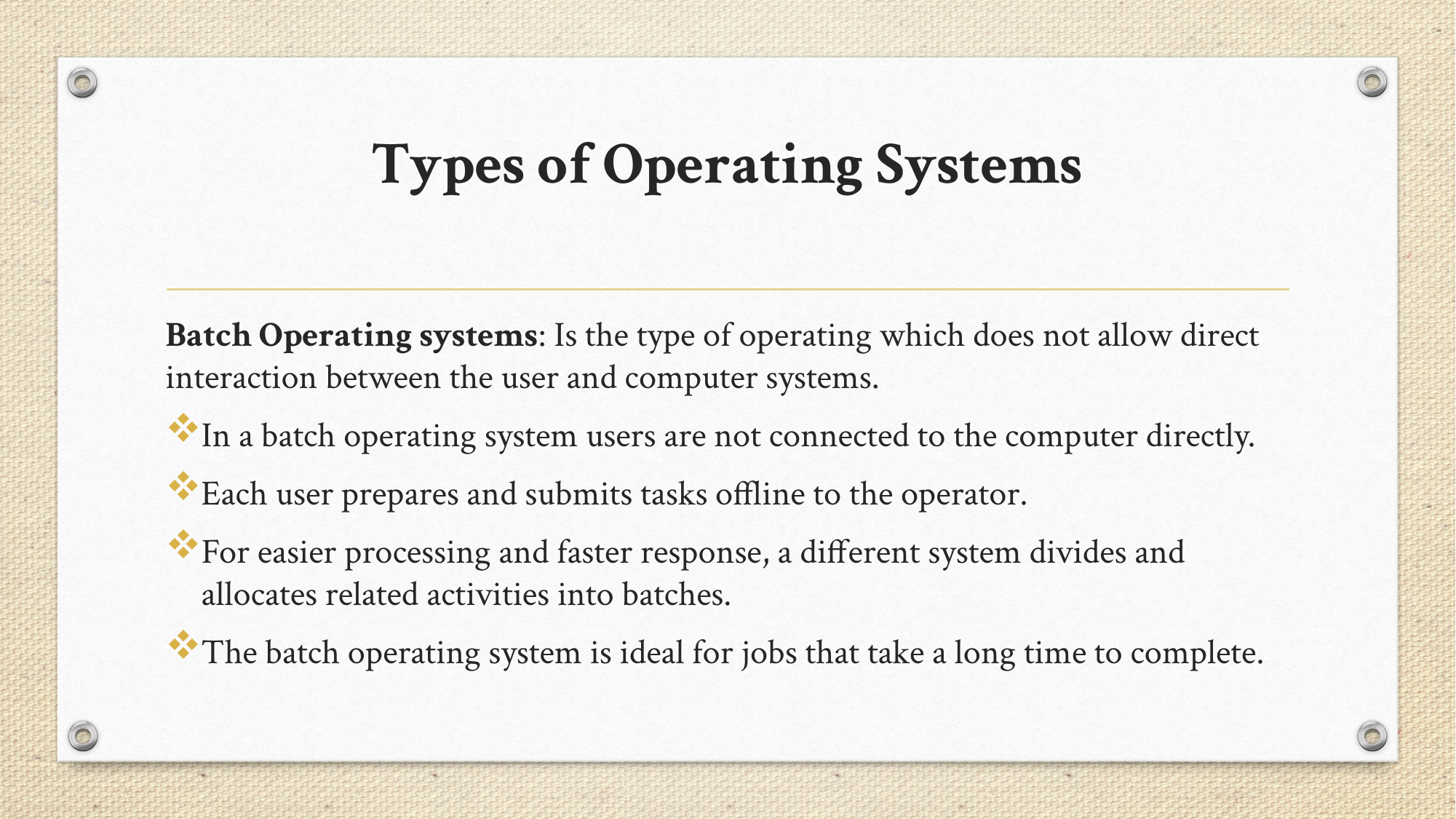

# Types of Operating Systems
Batch Operating systems: Is the type of operating which does not allow direct interaction between the user and computer systems.
In a batch operating system users are not connected to the computer directly.
Each user prepares and submits tasks offline to the operator.
For easier processing and faster response, a different system divides and allocates related activities into batches.
The batch operating system is ideal for jobs that take a long time to complete.